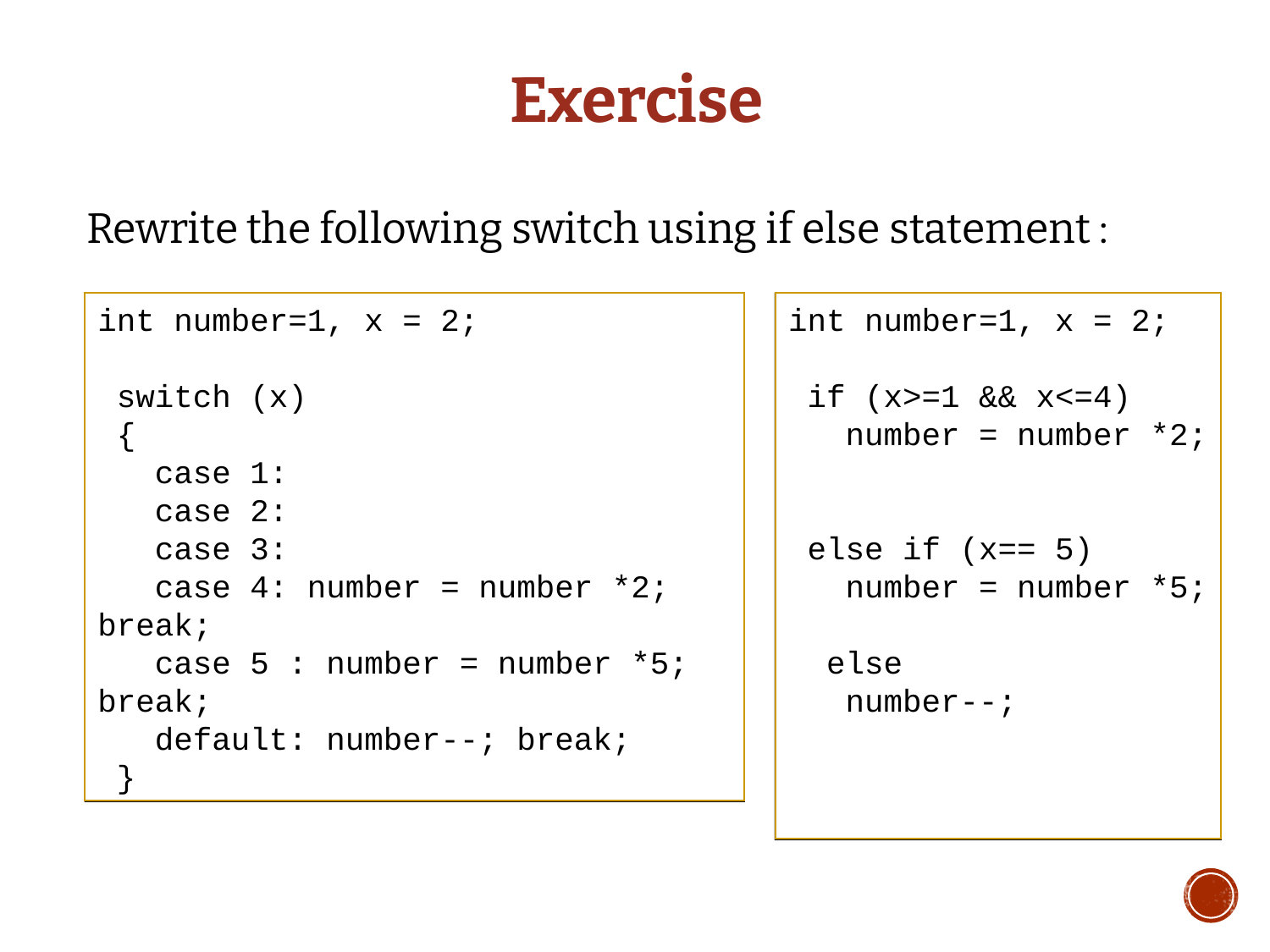

Exercise
Rewrite the following switch using if else statement :
int number=1, x = 2;
 switch (x)
 {
   case 1:
   case 2:
   case 3:
   case 4: number = number *2;  break;
   case 5 : number = number *5; break;
   default: number--; break;
 }
int number=1, x = 2;
 if (x>=1 && x<=4)
   number = number *2;
 else if (x== 5)
   number = number *5;
  else
   number--;